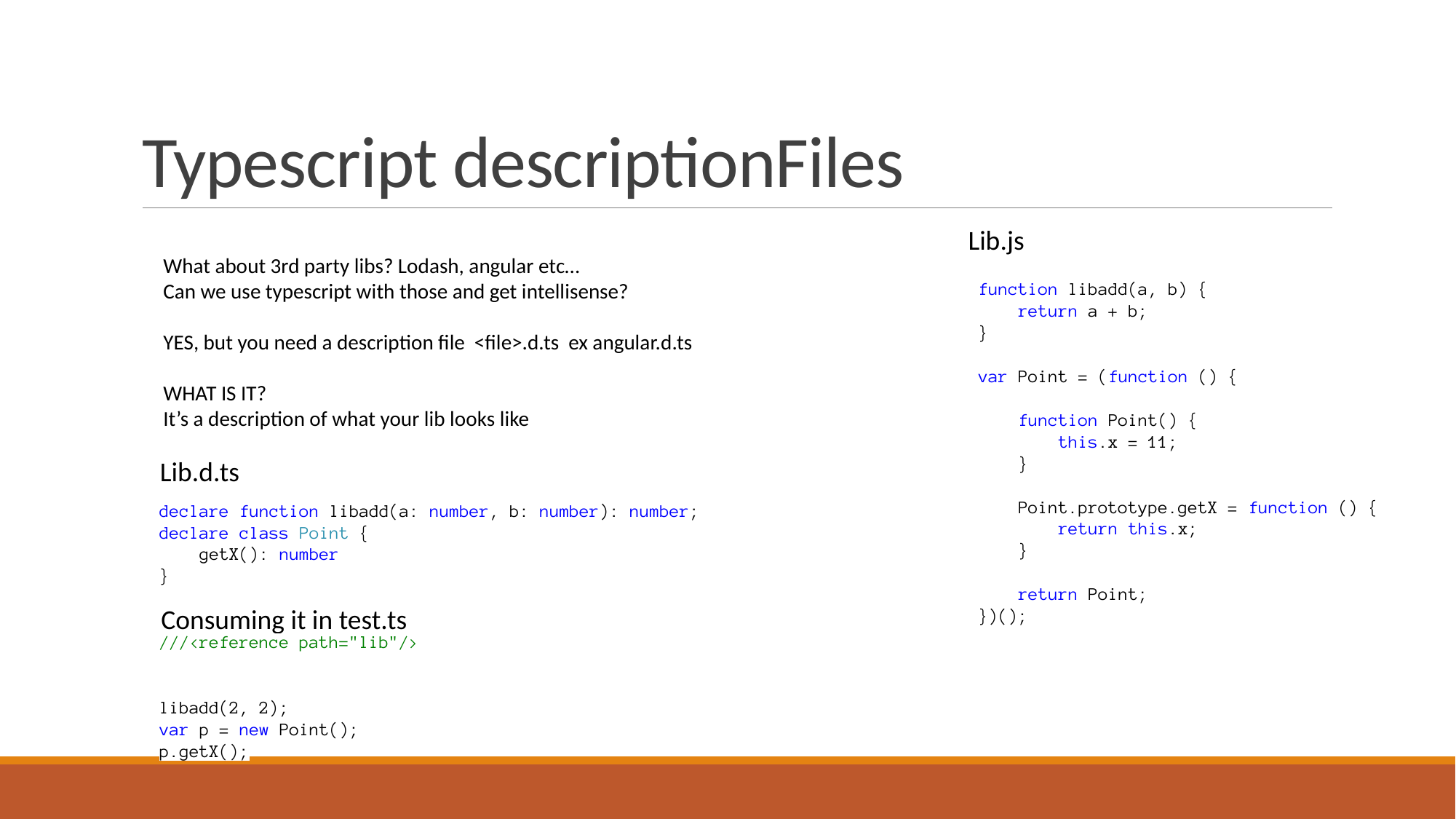

# Typescript descriptionFiles
Lib.js
What about 3rd party libs? Lodash, angular etc…
Can we use typescript with those and get intellisense?

YES, but you need a description file  <file>.d.ts  ex angular.d.ts

WHAT IS IT?
It’s a description of what your lib looks like
function libadd(a, b) {
    return a + b;
}

var Point = (function () {

    function Point() {
        this.x = 11;
    }

    Point.prototype.getX = function () {
        return this.x;
    }

    return Point;
})();

Lib.d.ts
declare function libadd(a: number, b: number): number;
declare class Point {
    getX(): number
}
Consuming it in test.ts
///<reference path="lib"/>

libadd(2, 2);
var p = new Point();
p.getX();